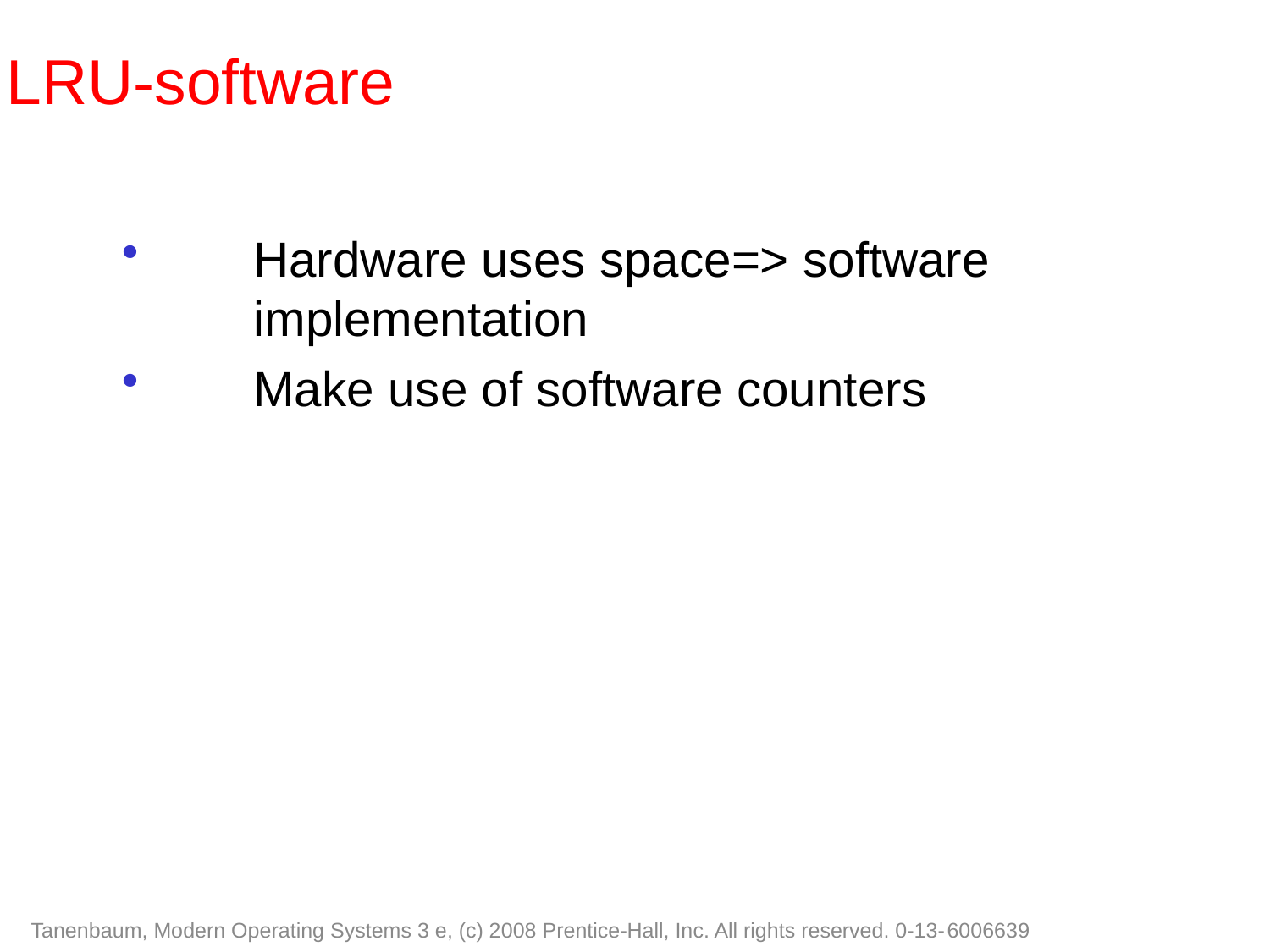

LRU-software
Hardware uses space=> software implementation
Make use of software counters
Tanenbaum, Modern Operating Systems 3 e, (c) 2008 Prentice-Hall, Inc. All rights reserved. 0-13-6006639